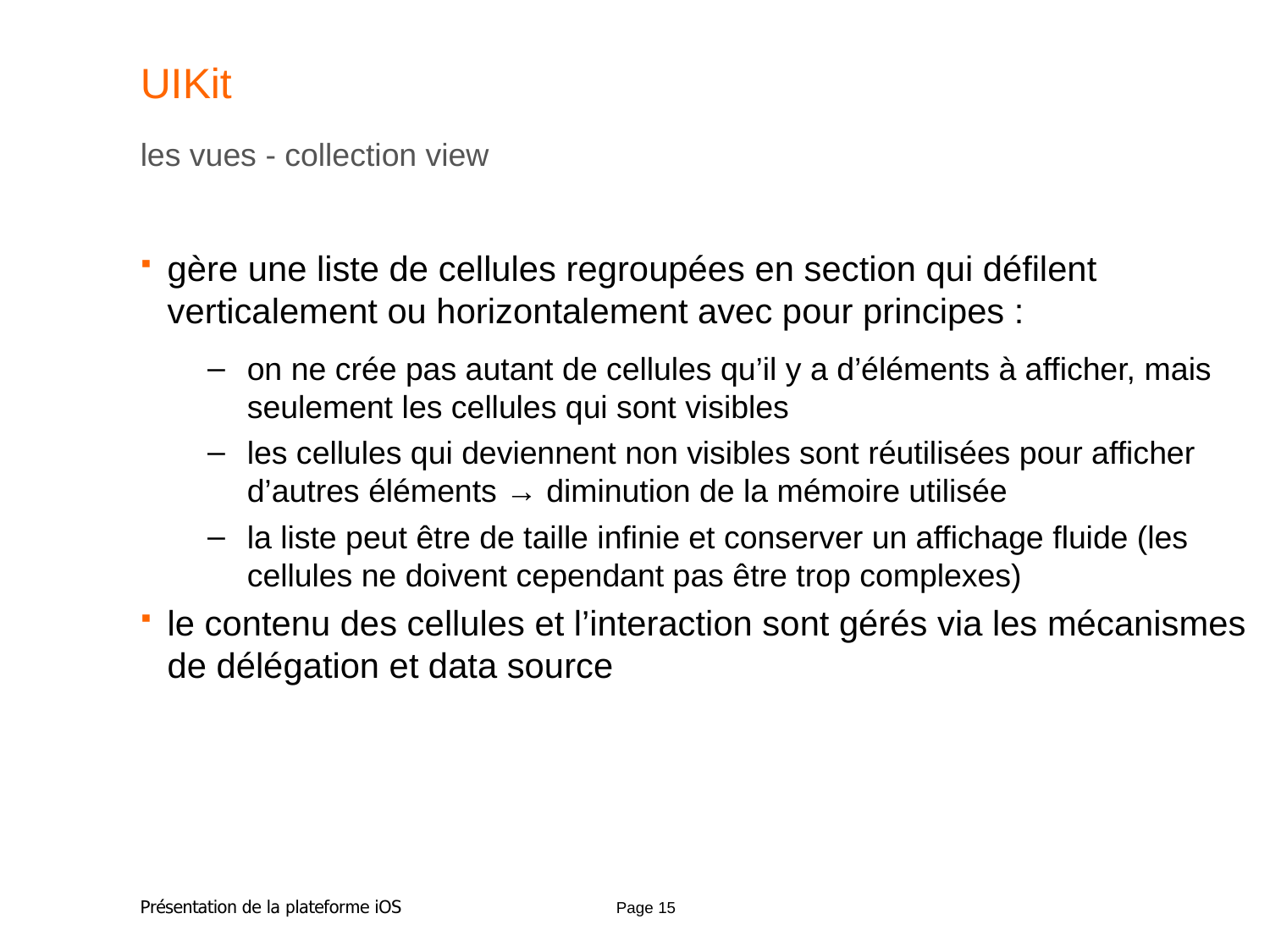

# UIKit
les vues - collection view

gère une liste de cellules regroupées en section qui défilent verticalement ou horizontalement avec pour principes :
on ne crée pas autant de cellules qu’il y a d’éléments à afficher, mais seulement les cellules qui sont visibles
les cellules qui deviennent non visibles sont réutilisées pour afficher d’autres éléments → diminution de la mémoire utilisée
la liste peut être de taille infinie et conserver un affichage fluide (les cellules ne doivent cependant pas être trop complexes)
le contenu des cellules et l’interaction sont gérés via les mécanismes de délégation et data source
Présentation de la plateforme iOS